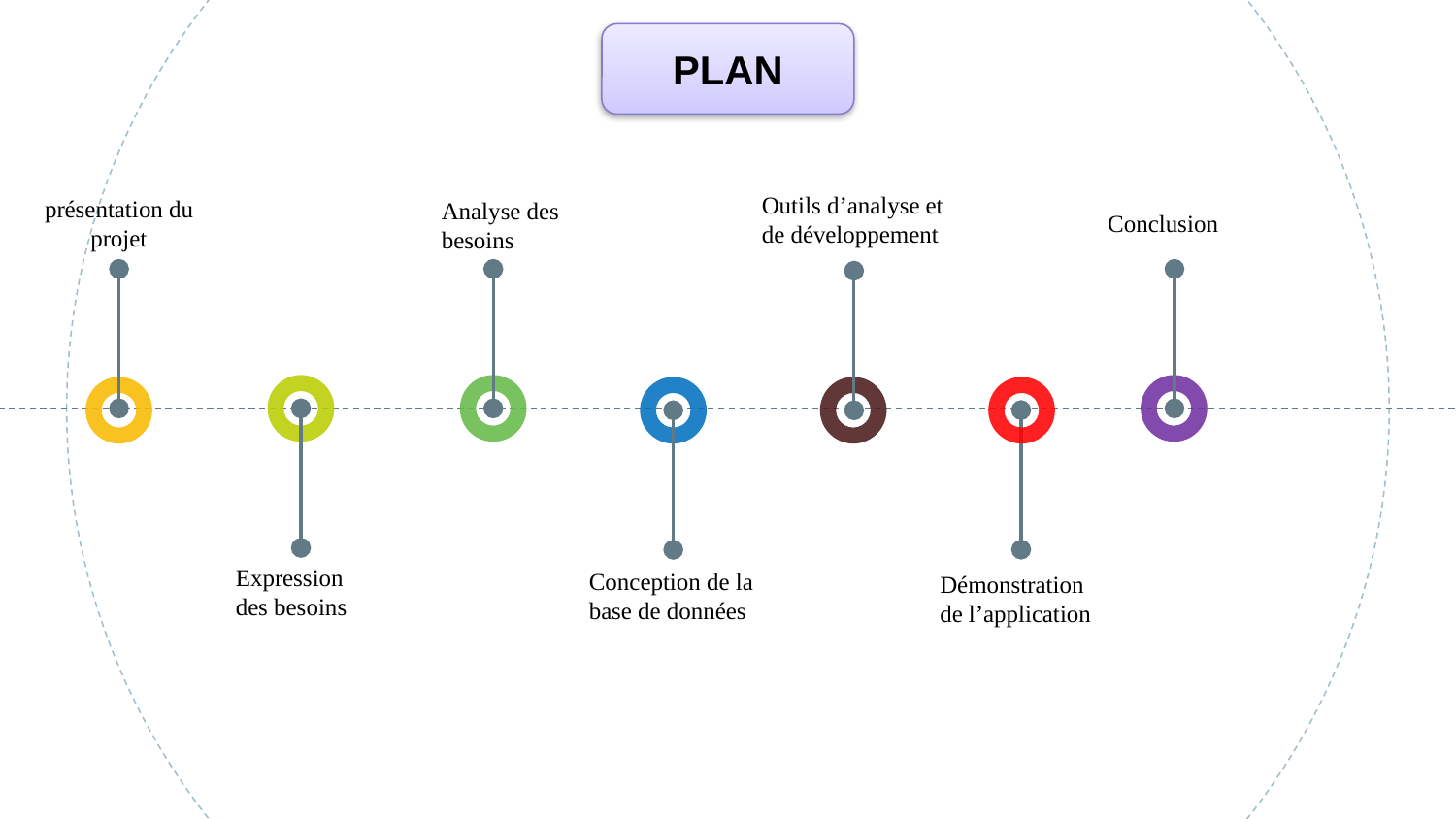

PLAN
Our process is easy
Outils d’analyse et de développement
présentation du projet
Analyse des besoins
Conclusion

Expression des besoins

Conception de la base de données
Démonstration de l’application